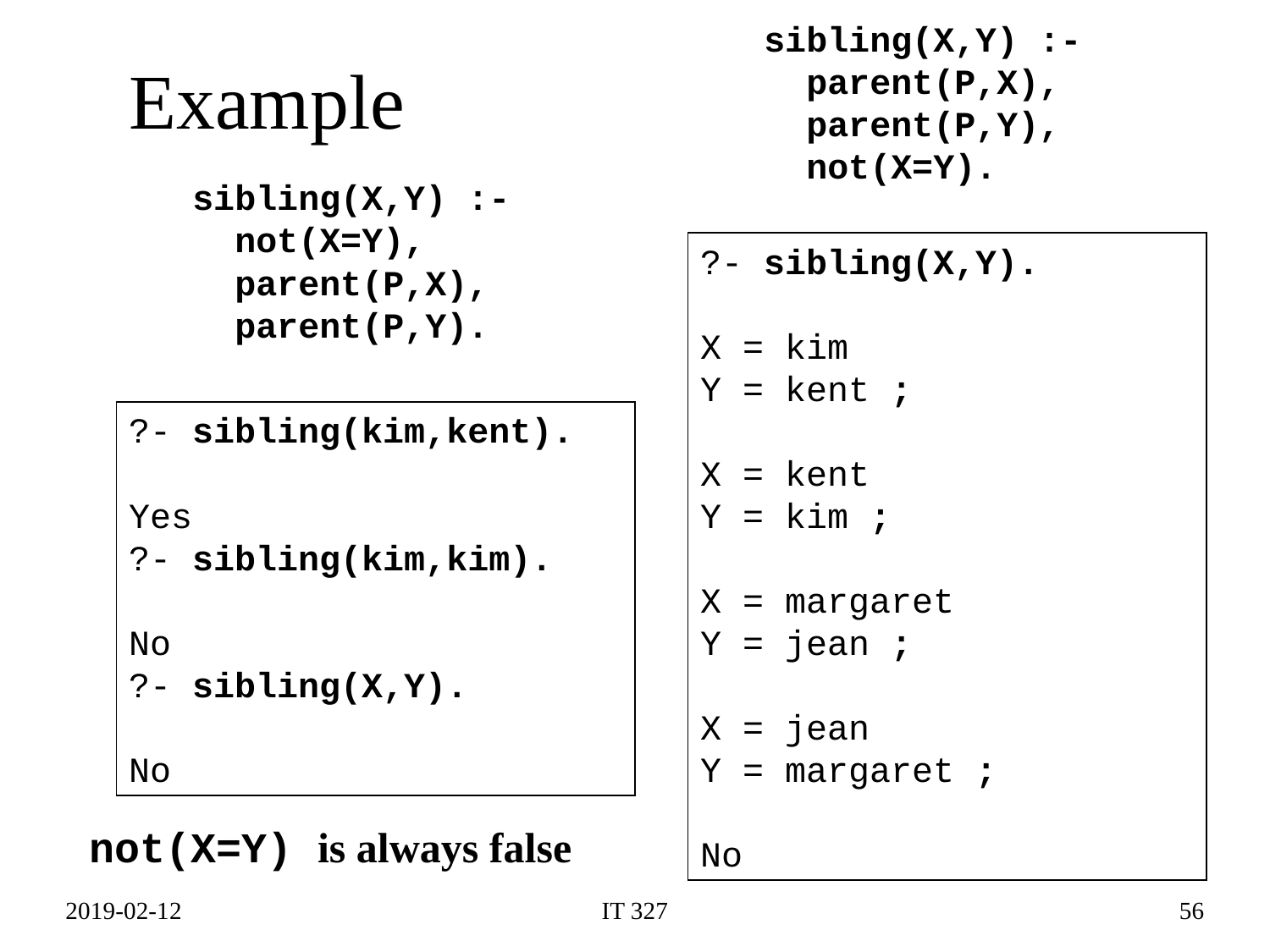

sibling(X,Y) :-
  parent(P,X),
  parent(P,Y),
  not(X=Y).
# Example
sibling(X,Y) :-
  not(X=Y),
  parent(P,X),
  parent(P,Y).
?- sibling(X,Y).
X = kim
Y = kent ;
X = kent
Y = kim ;
X = margaret
Y = jean ;
X = jean
Y = margaret ;
No
?- sibling(kim,kent).
Yes
?- sibling(kim,kim).
No
?- sibling(X,Y).
No
not(X=Y) is always false
2019-02-12
IT 327
56